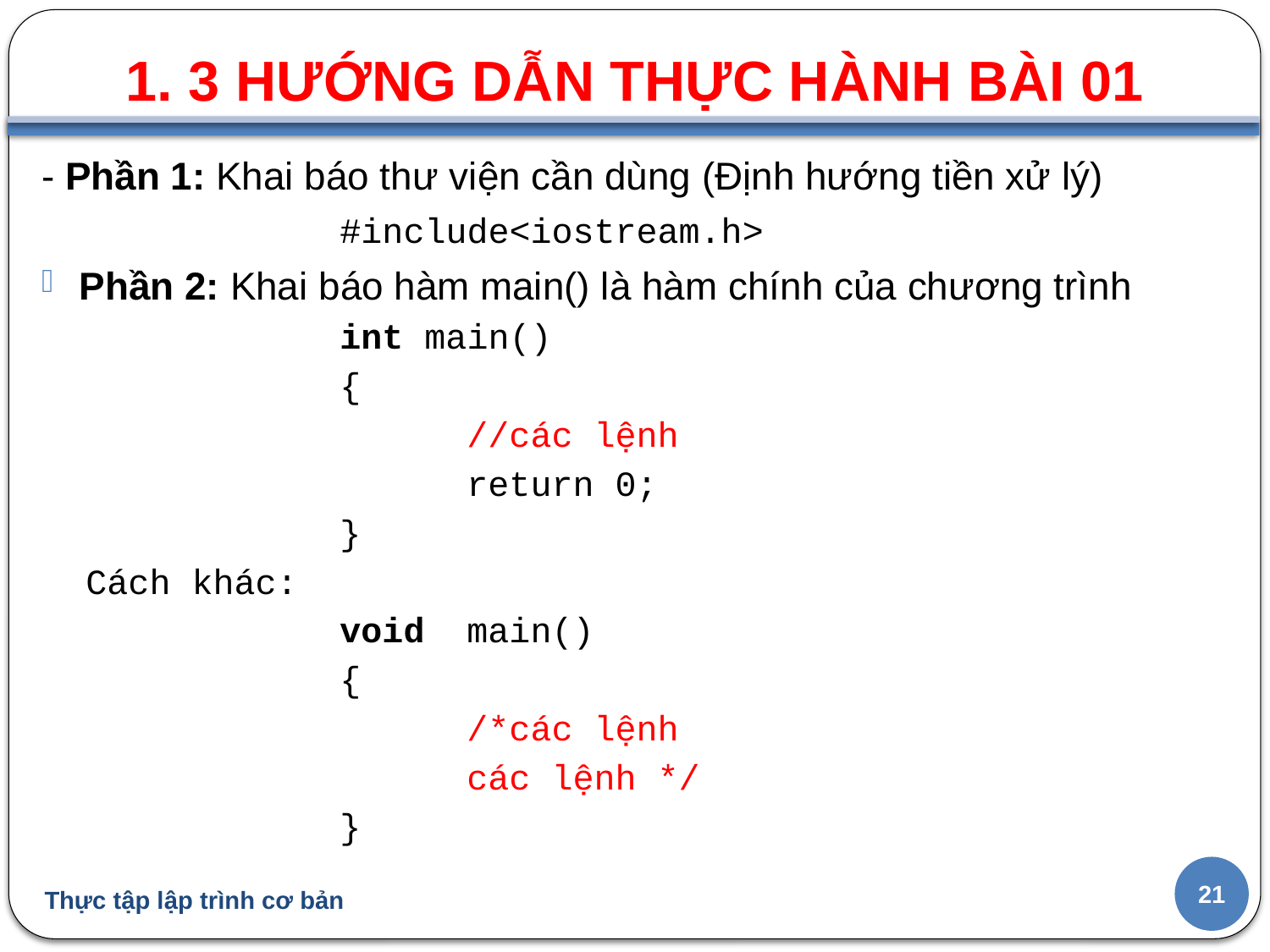

1. 3 HƯỚNG DẪN THỰC HÀNH BÀI 01
#
- Phần 1: Khai báo thư viện cần dùng (Định hướng tiền xử lý)
		#include<iostream.h>
Phần 2: Khai báo hàm main() là hàm chính của chương trình
		int main()
		{
			//các lệnh
			return 0;
		}
Cách khác:
		void	main()
		{
			/*các lệnh
			các lệnh */
		}

21
Thực tập lập trình cơ bản